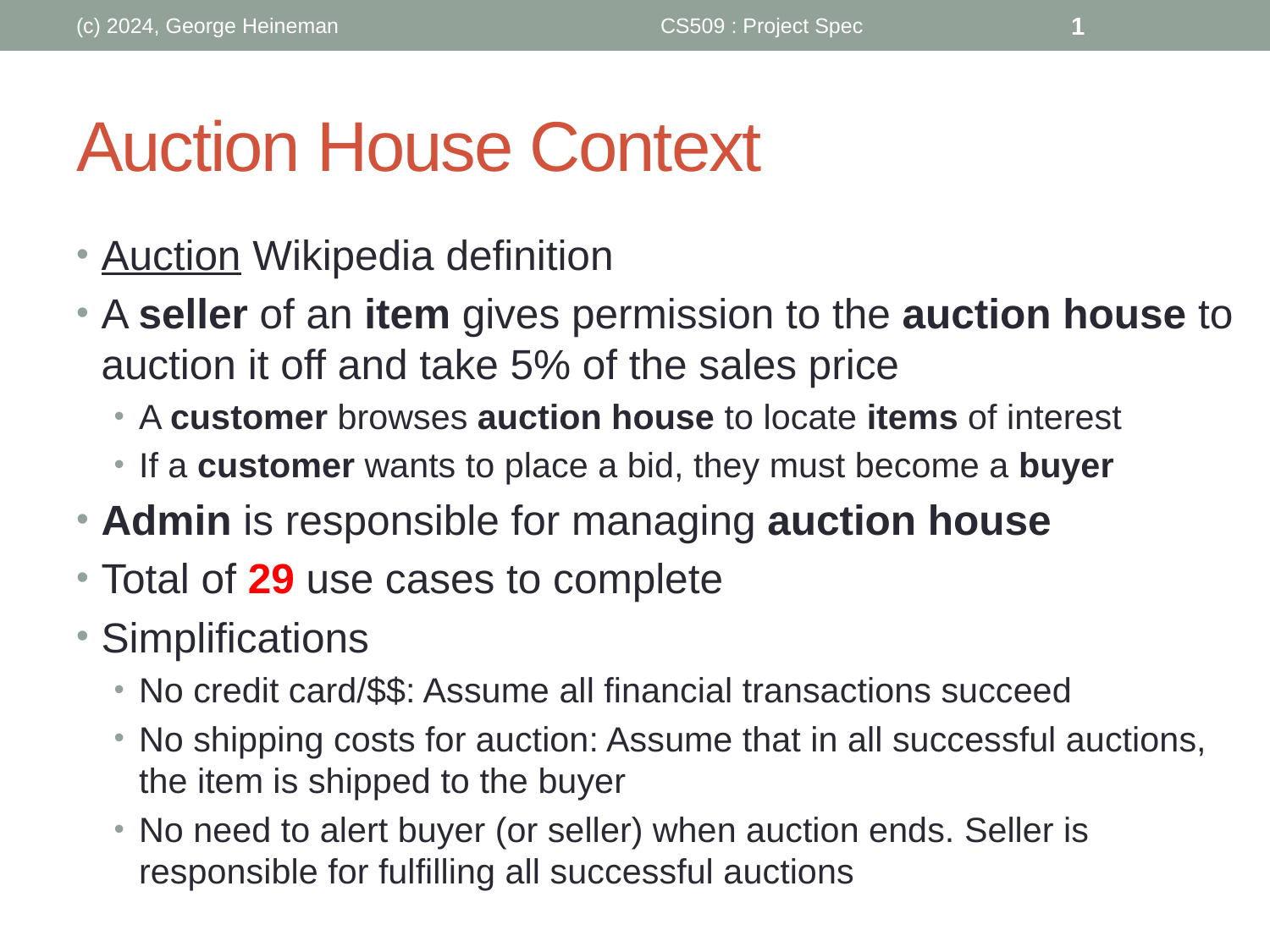

(c) 2024, George Heineman
CS509 : Project Spec
1
# Auction House Context
Auction Wikipedia definition
A seller of an item gives permission to the auction house to auction it off and take 5% of the sales price
A customer browses auction house to locate items of interest
If a customer wants to place a bid, they must become a buyer
Admin is responsible for managing auction house
Total of 29 use cases to complete
Simplifications
No credit card/$$: Assume all financial transactions succeed
No shipping costs for auction: Assume that in all successful auctions, the item is shipped to the buyer
No need to alert buyer (or seller) when auction ends. Seller is responsible for fulfilling all successful auctions